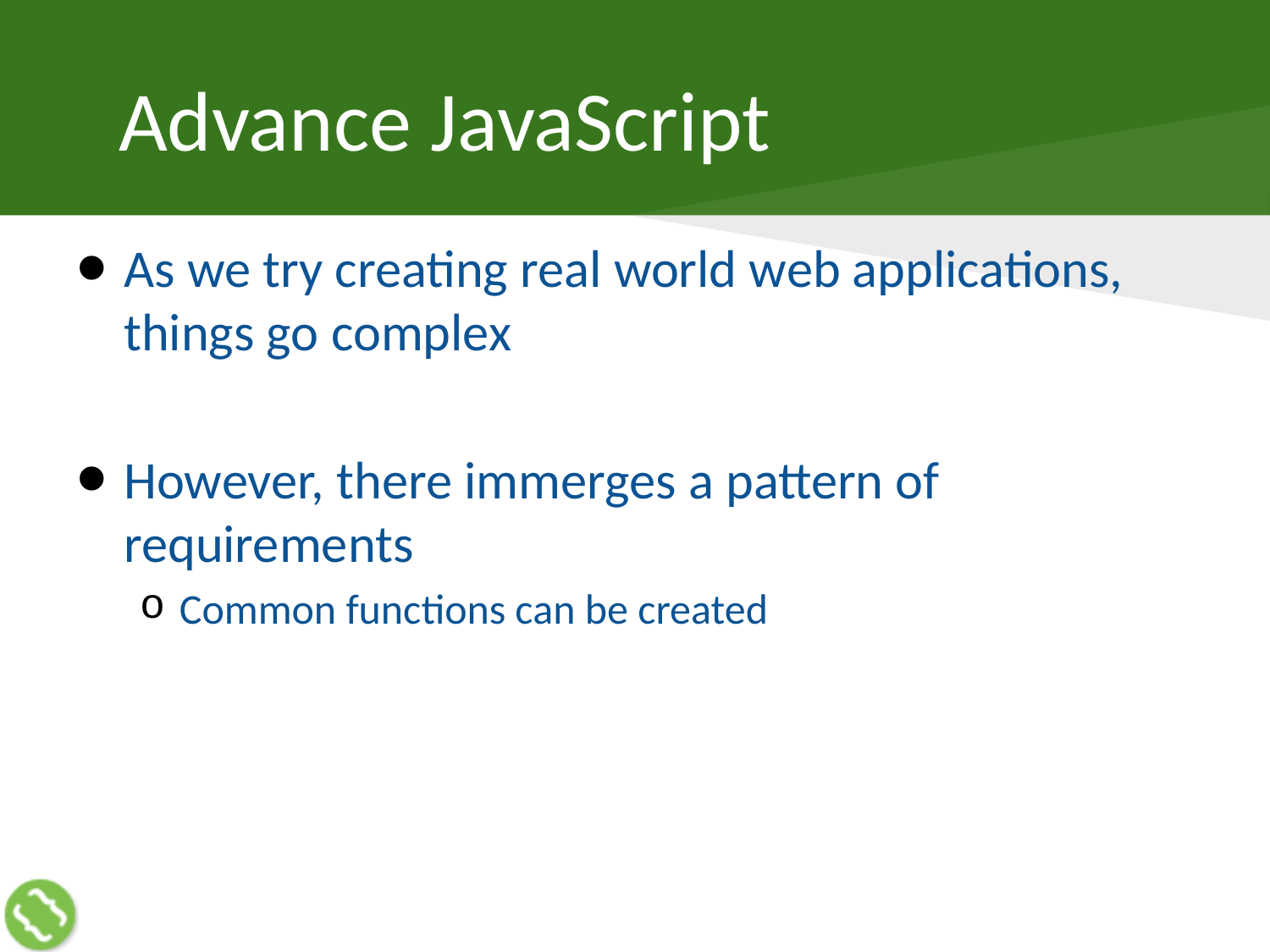

# Advance JavaScript
As we try creating real world web applications, things go complex

However, there immerges a pattern of requirements
Common functions can be created